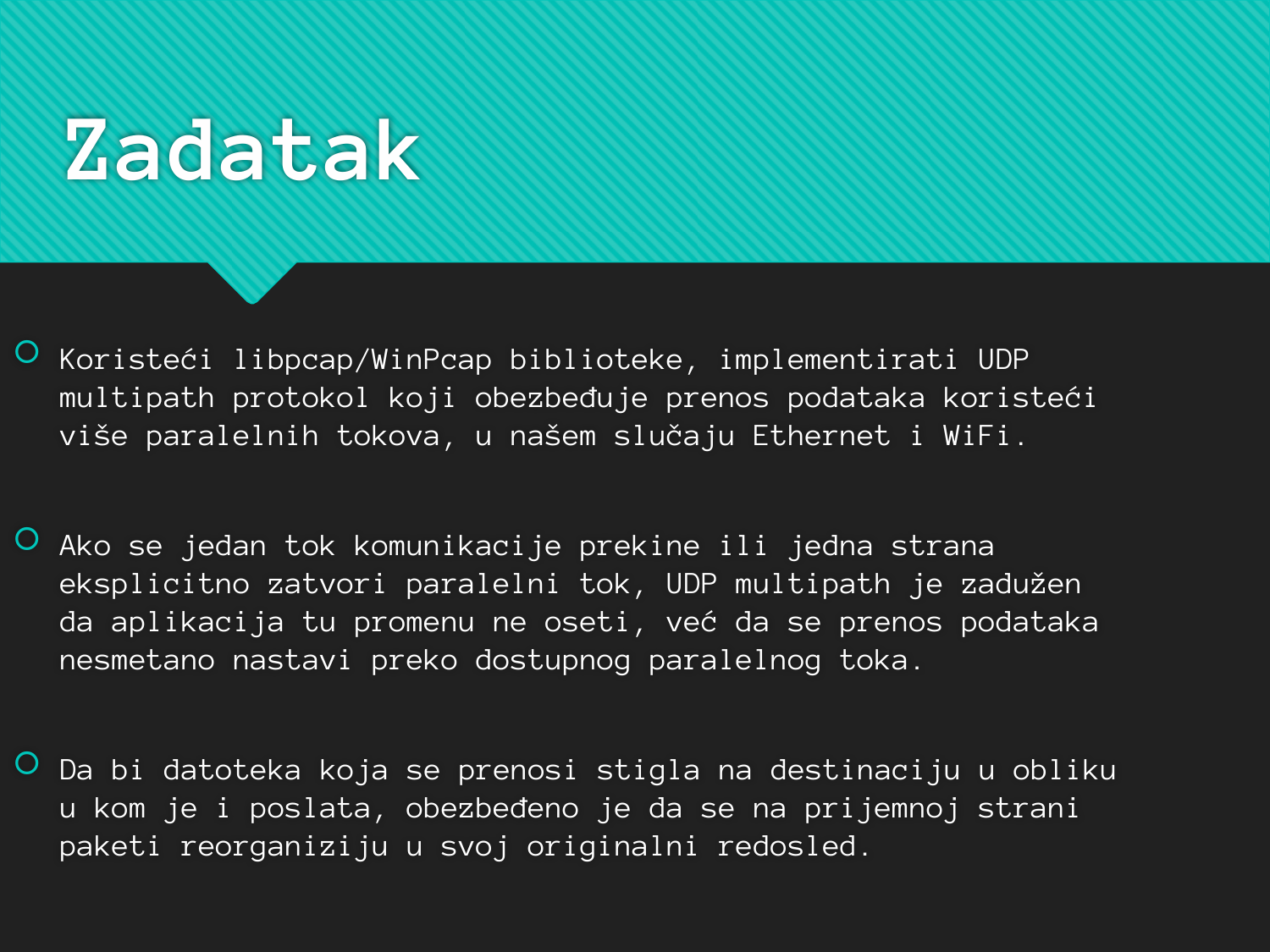

# Zadatak
Koristeći libpcap/WinPcap biblioteke, implementirati UDP multipath protokol koji obezbeđuje prenos podataka koristeći više paralelnih tokova, u našem slučaju Ethernet i WiFi.

Ako se jedan tok komunikacije prekine ili jedna strana eksplicitno zatvori paralelni tok, UDP multipath je zadužen da aplikacija tu promenu ne oseti, već da se prenos podataka nesmetano nastavi preko dostupnog paralelnog toka.

Da bi datoteka koja se prenosi stigla na destinaciju u obliku u kom je i poslata, obezbeđeno je da se na prijemnoj strani paketi reorganiziju u svoj originalni redosled.